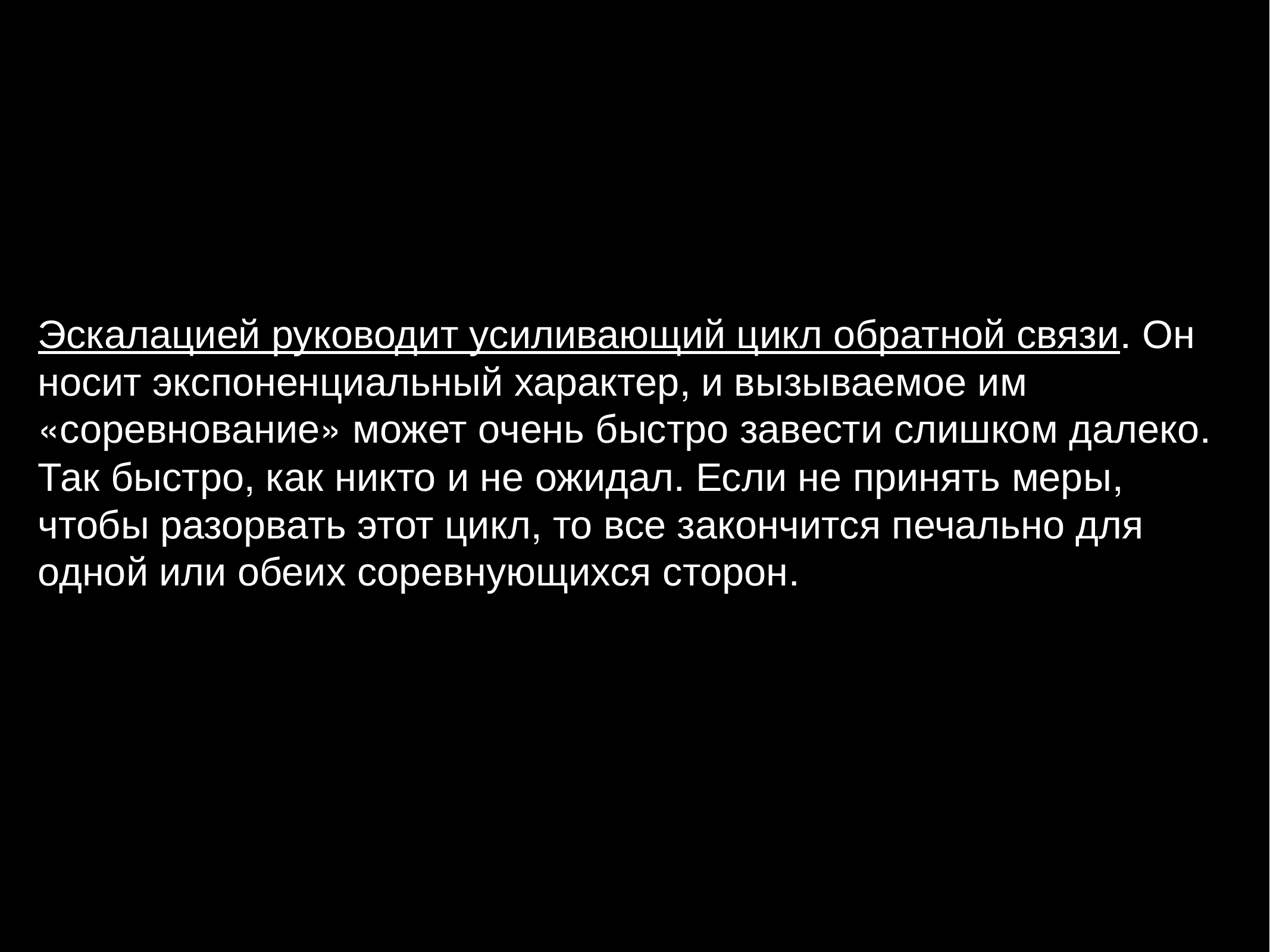

58
Эскалацией руководит усиливающий цикл обратной связи. Он носит экспоненциальный характер, и вызываемое им «соревнование» может очень быстро завести слишком далеко. Так быстро, как никто и не ожидал. Если не принять меры, чтобы разорвать этот цикл, то все закончится печально для одной или обеих соревнующихся сторон.